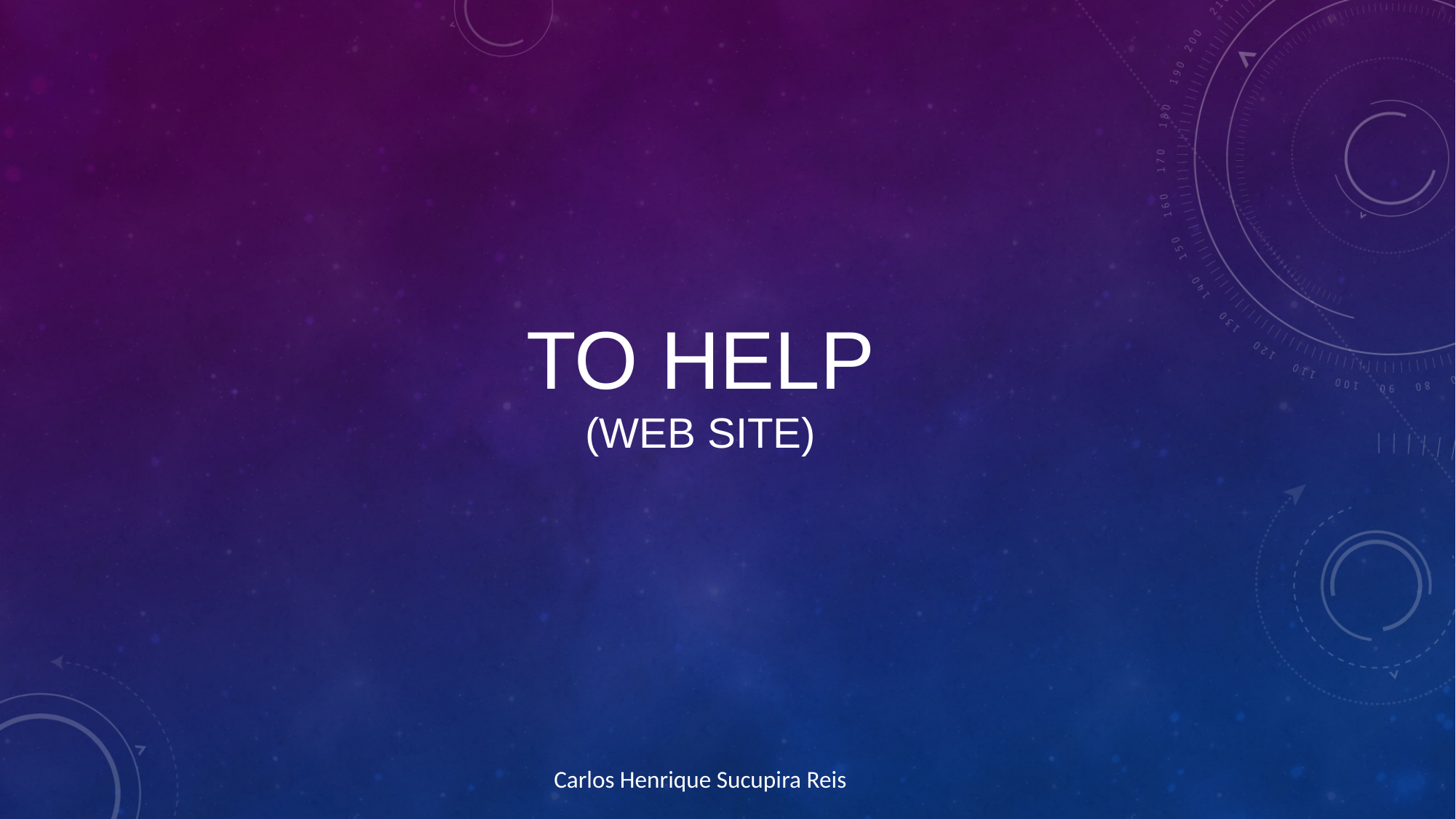

Carlos Henrique Sucupira Reis
# To Help (Web Site)